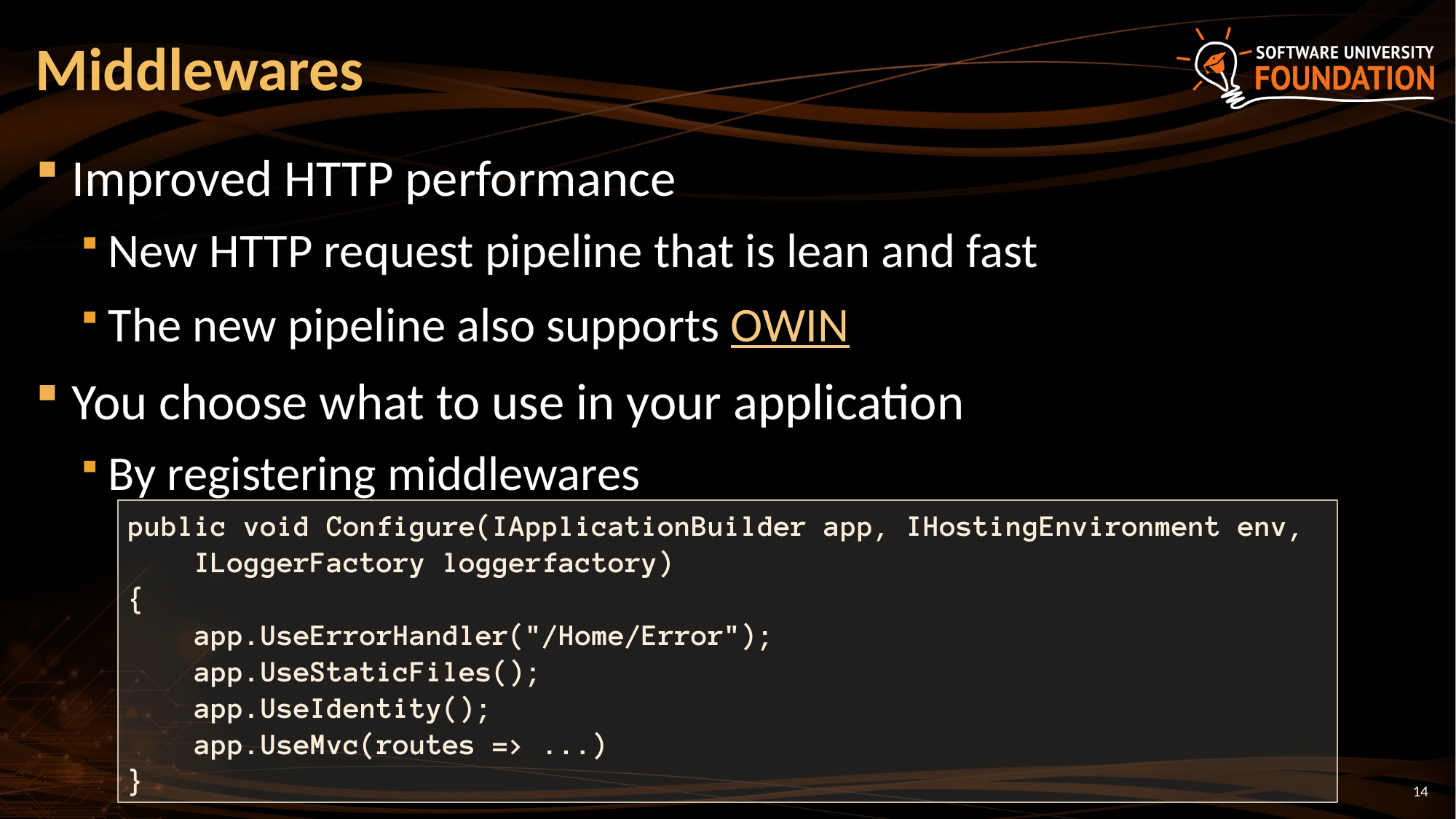

# Middlewares
Improved HTTP performance
New HTTP request pipeline that is lean and fast
The new pipeline also supports OWIN
You choose what to use in your application
By registering middlewares

public void Configure(IApplicationBuilder app, IHostingEnvironment env,
    ILoggerFactory loggerfactory)
{
    app.UseErrorHandler("/Home/Error");
    app.UseStaticFiles();
    app.UseIdentity();
    app.UseMvc(routes => ...)
}
14